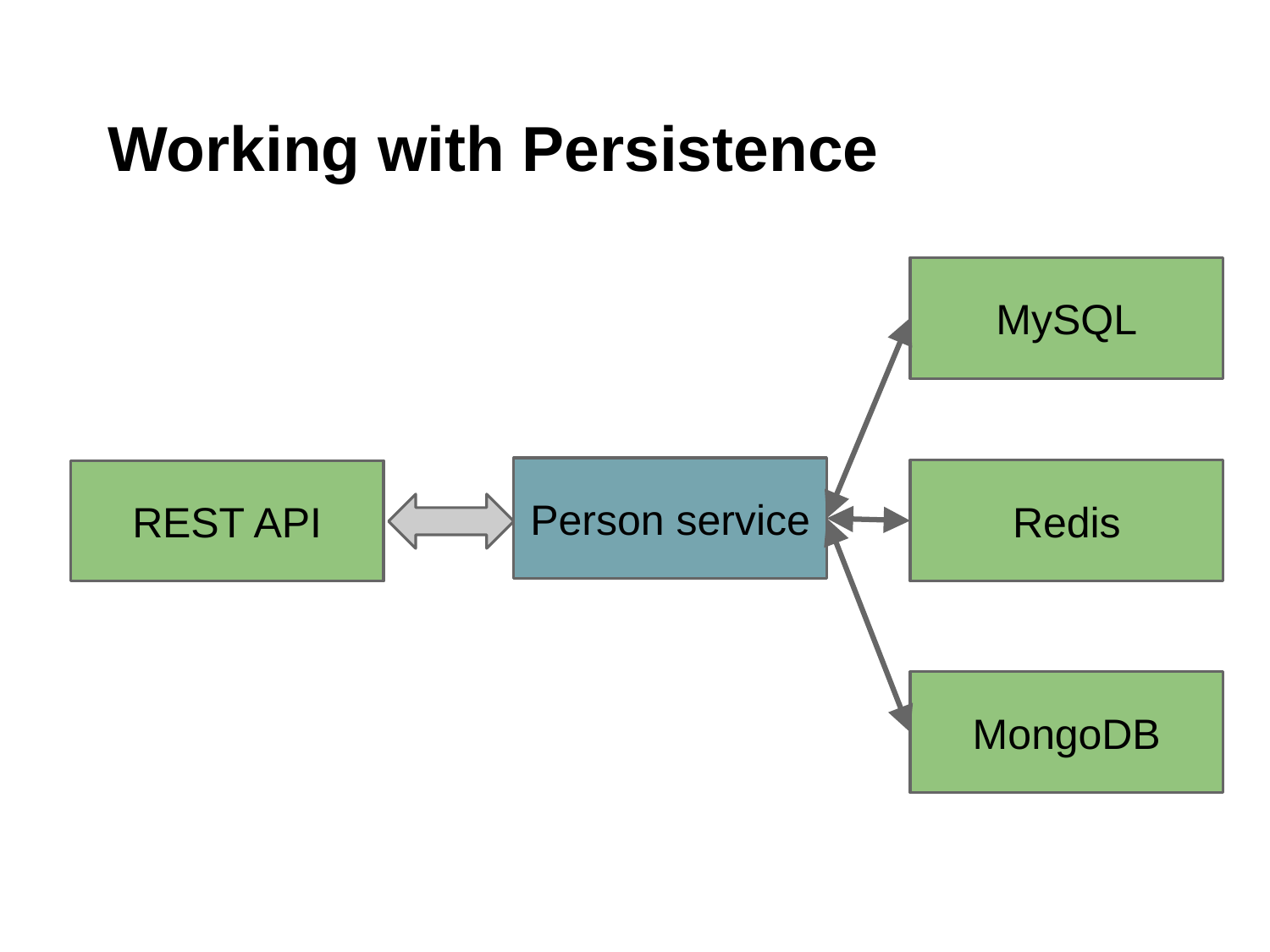

# Working with Persistence
MySQL
Person service
Redis
REST API

MongoDB